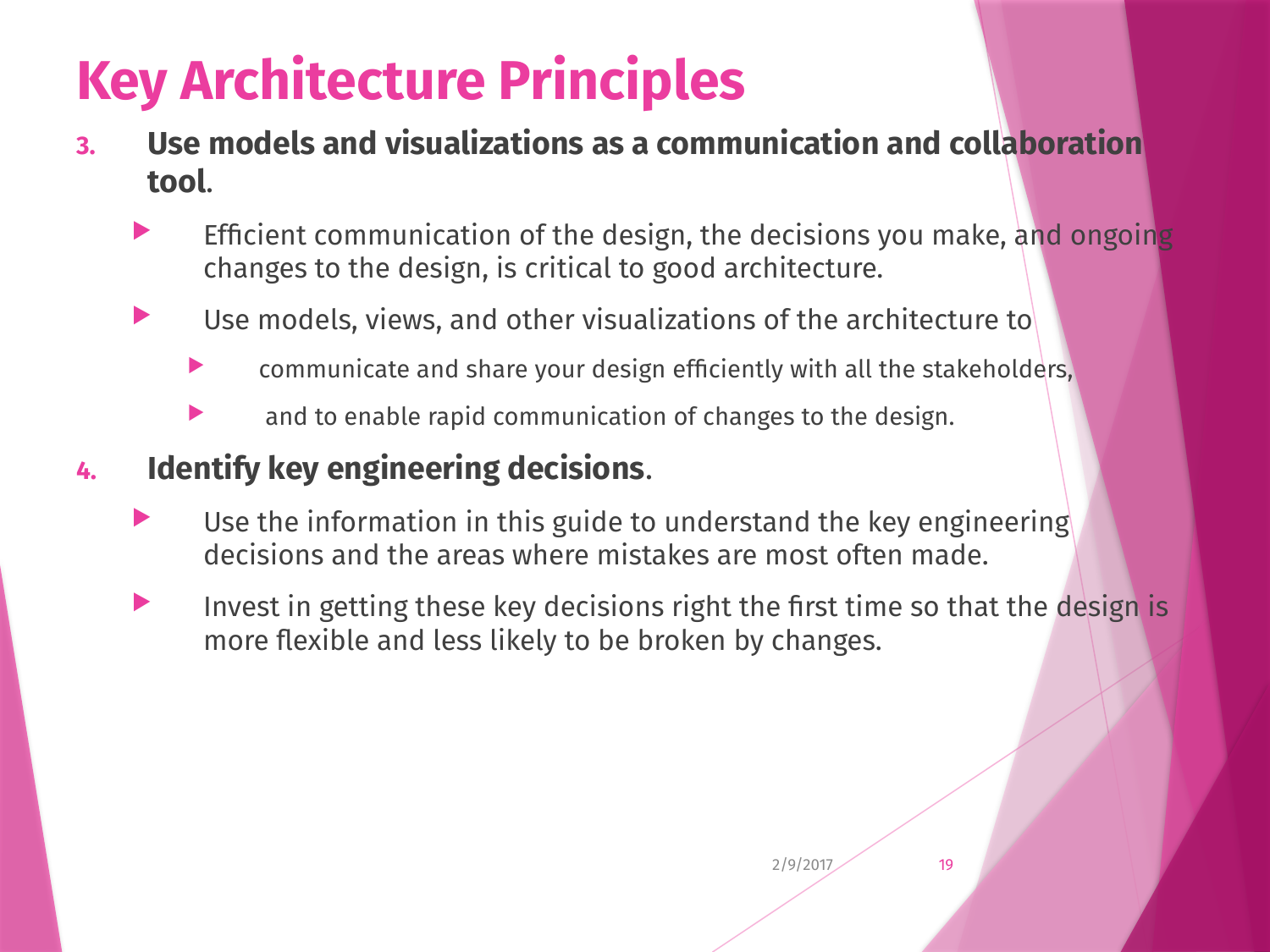

# Key Architecture Principles
Use models and visualizations as a communication and collaboration tool.
Efficient communication of the design, the decisions you make, and ongoing changes to the design, is critical to good architecture.
Use models, views, and other visualizations of the architecture to
communicate and share your design efficiently with all the stakeholders,
 and to enable rapid communication of changes to the design.
Identify key engineering decisions.
Use the information in this guide to understand the key engineering decisions and the areas where mistakes are most often made.
Invest in getting these key decisions right the first time so that the design is more flexible and less likely to be broken by changes.

2/9/2017
19